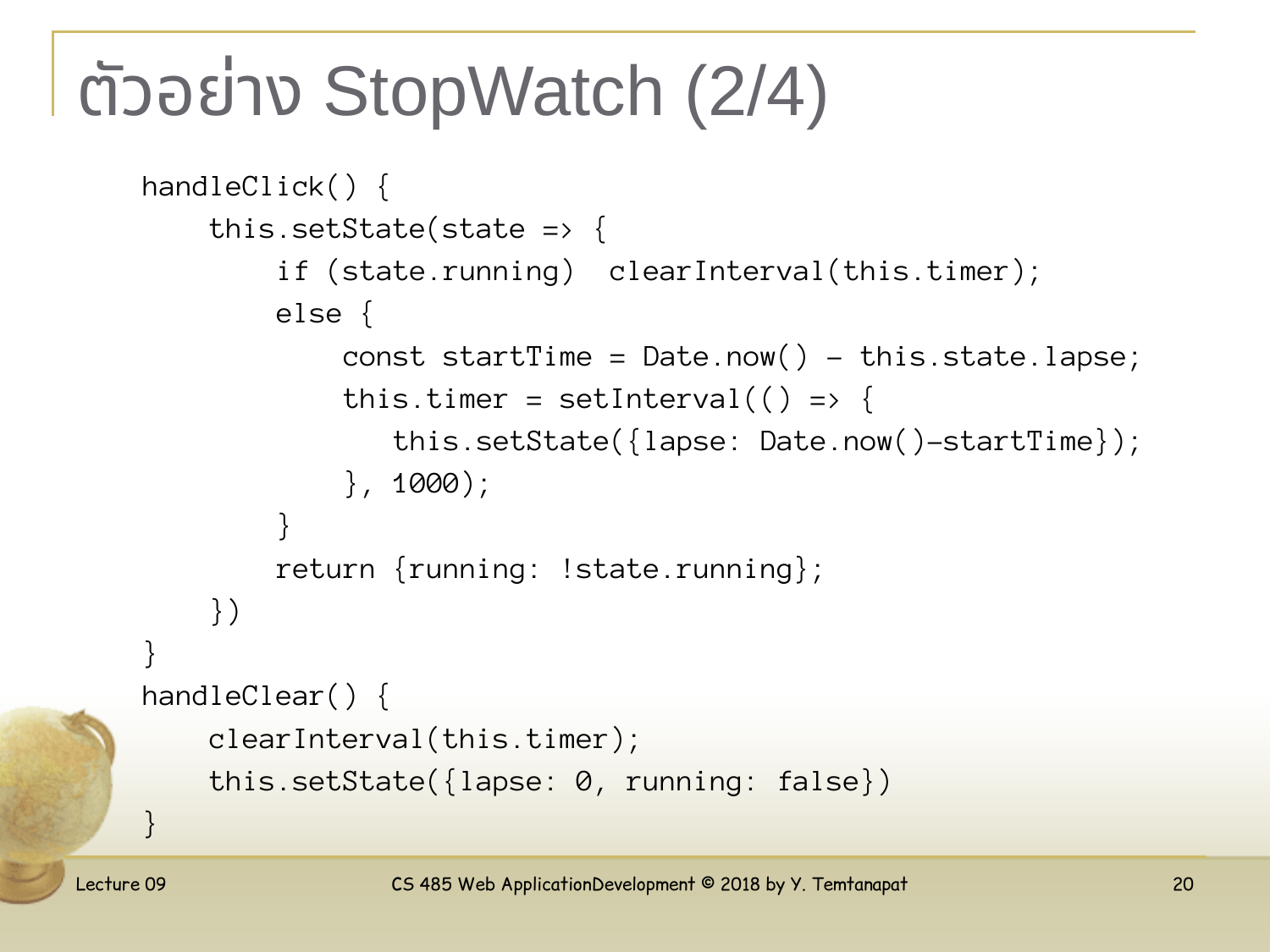

# ตัวอย่าง StopWatch (2/4)
    handleClick() {
        this.setState(state => {
            if (state.running)  clearInterval(this.timer);
            else {
                const startTime = Date.now() - this.state.lapse;
                this.timer = setInterval(() => {
                   this.setState({lapse: Date.now()-startTime});
                }, 1000);
            }
            return {running: !state.running};
        })
    }
    handleClear() {
        clearInterval(this.timer);
        this.setState({lapse: 0, running: false})
    }
Lecture 09
CS 485 Web ApplicationDevelopment © 2018 by Y. Temtanapat
20